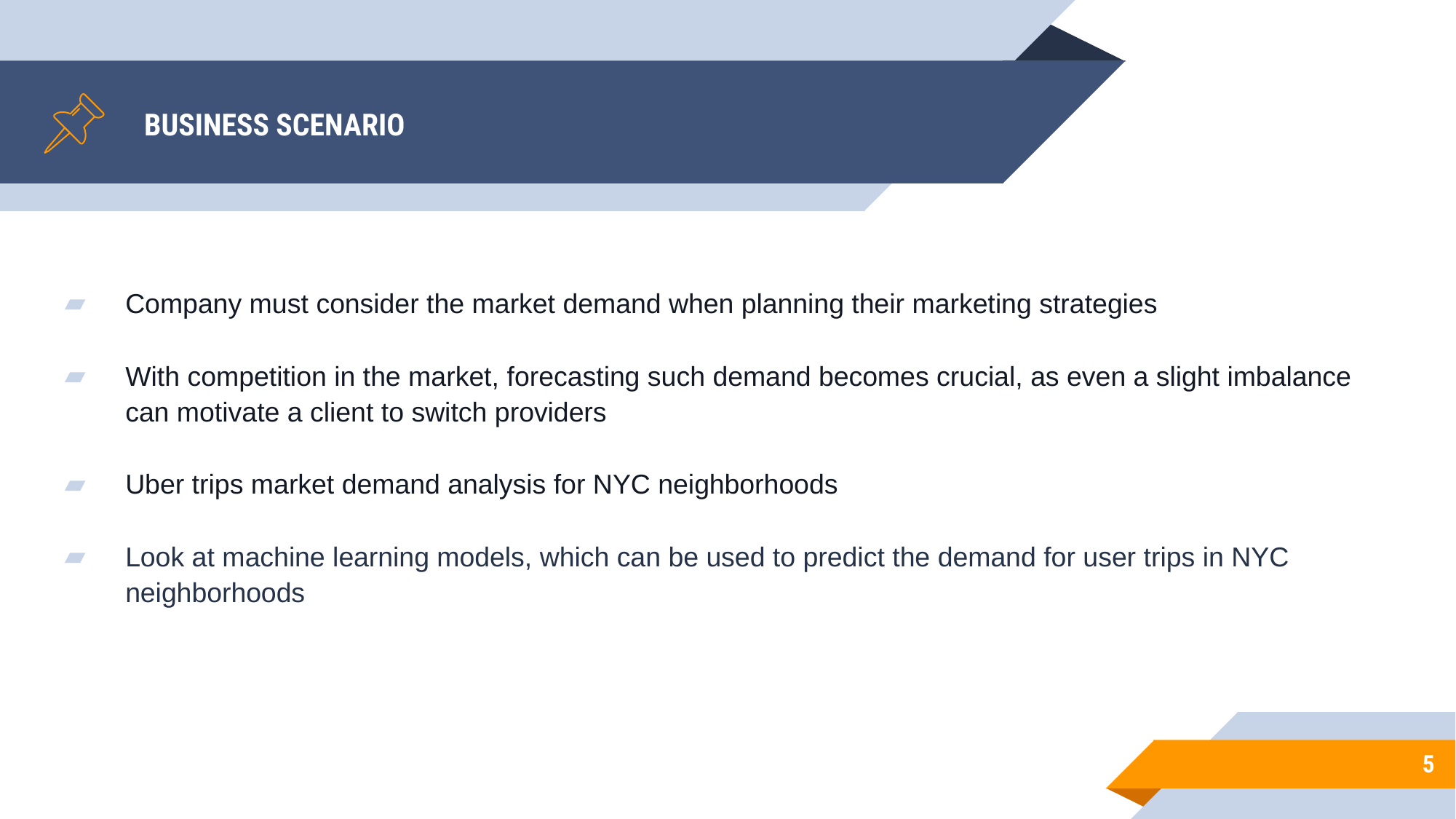

# BUSINESS SCENARIO

Company must consider the market demand when planning their marketing strategies
With competition in the market, forecasting such demand becomes crucial, as even a slight imbalance can motivate a client to switch providers
Uber trips market demand analysis for NYC neighborhoods
Look at machine learning models, which can be used to predict the demand for user trips in NYC neighborhoods

5